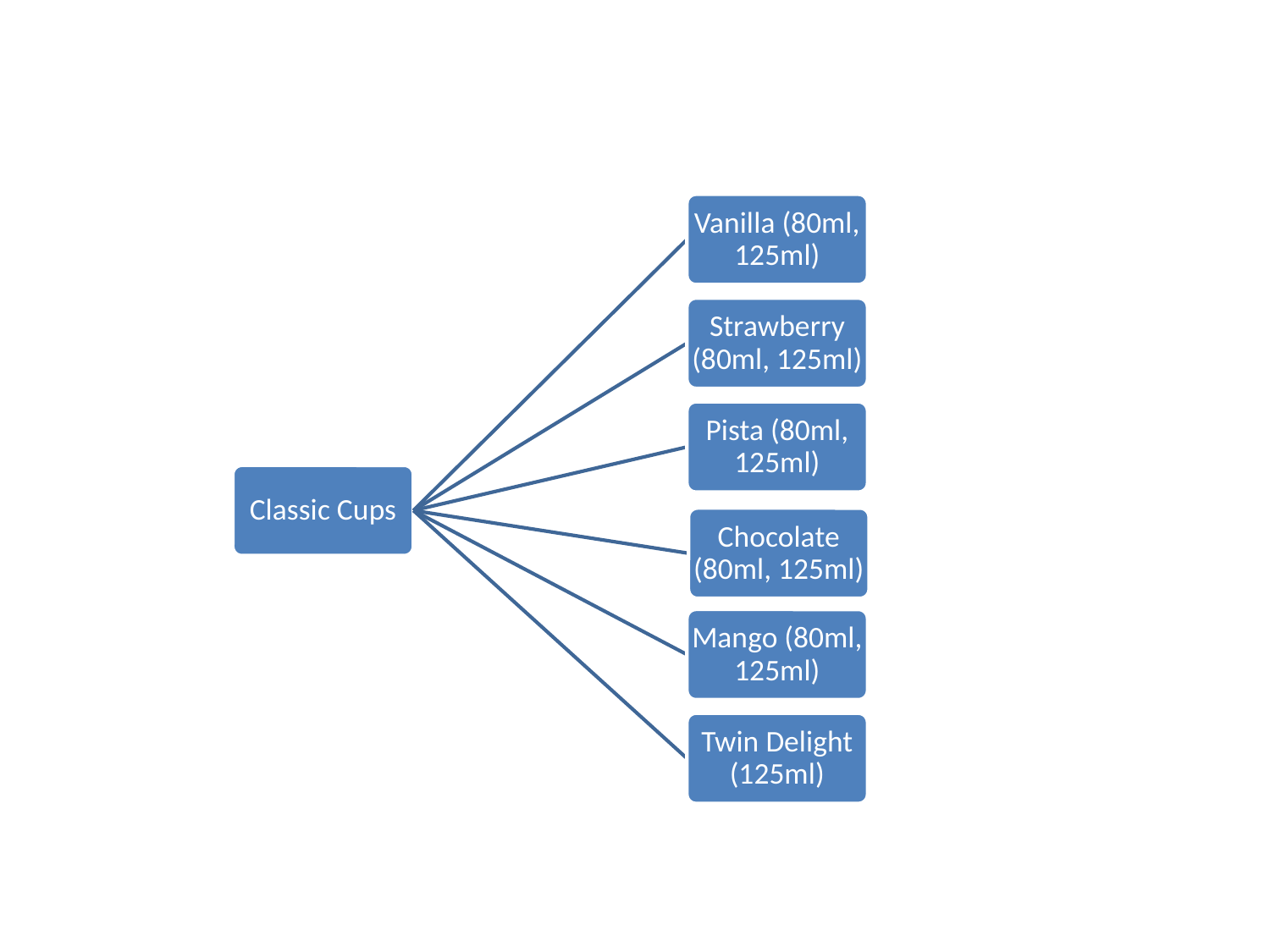

Classic Cups

Vanilla (80ml, 125ml)

Strawberry (80ml, 125ml)

Pista (80ml, 125ml)

Chocolate (80ml, 125ml)

Mango (80ml, 125ml)

Twin Delight (125ml)